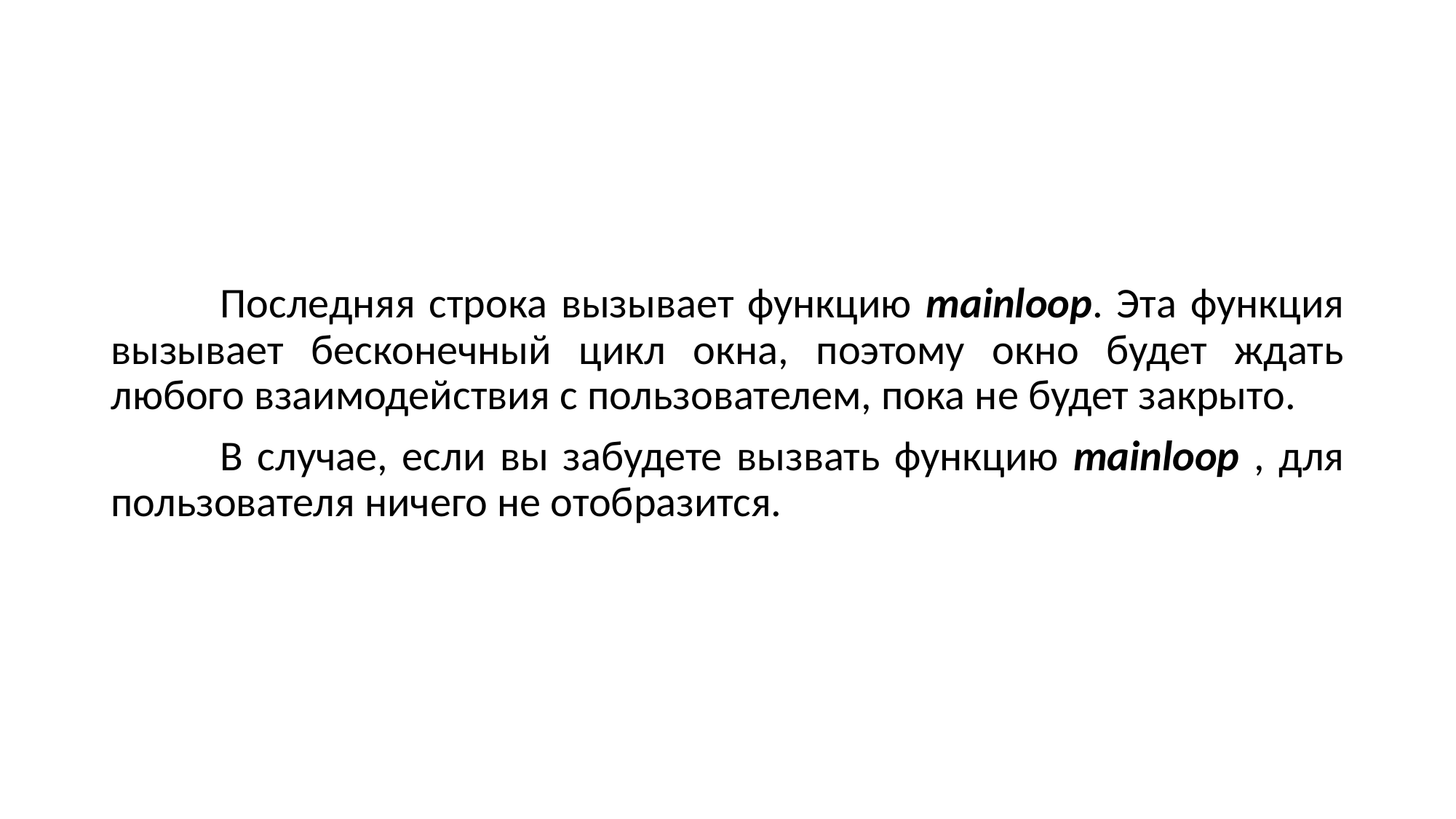

Последняя строка вызывает функцию mainloop. Эта функция вызывает бесконечный цикл окна, поэтому окно будет ждать любого взаимодействия с пользователем, пока не будет закрыто.
	В случае, если вы забудете вызвать функцию mainloop , для пользователя ничего не отобразится.